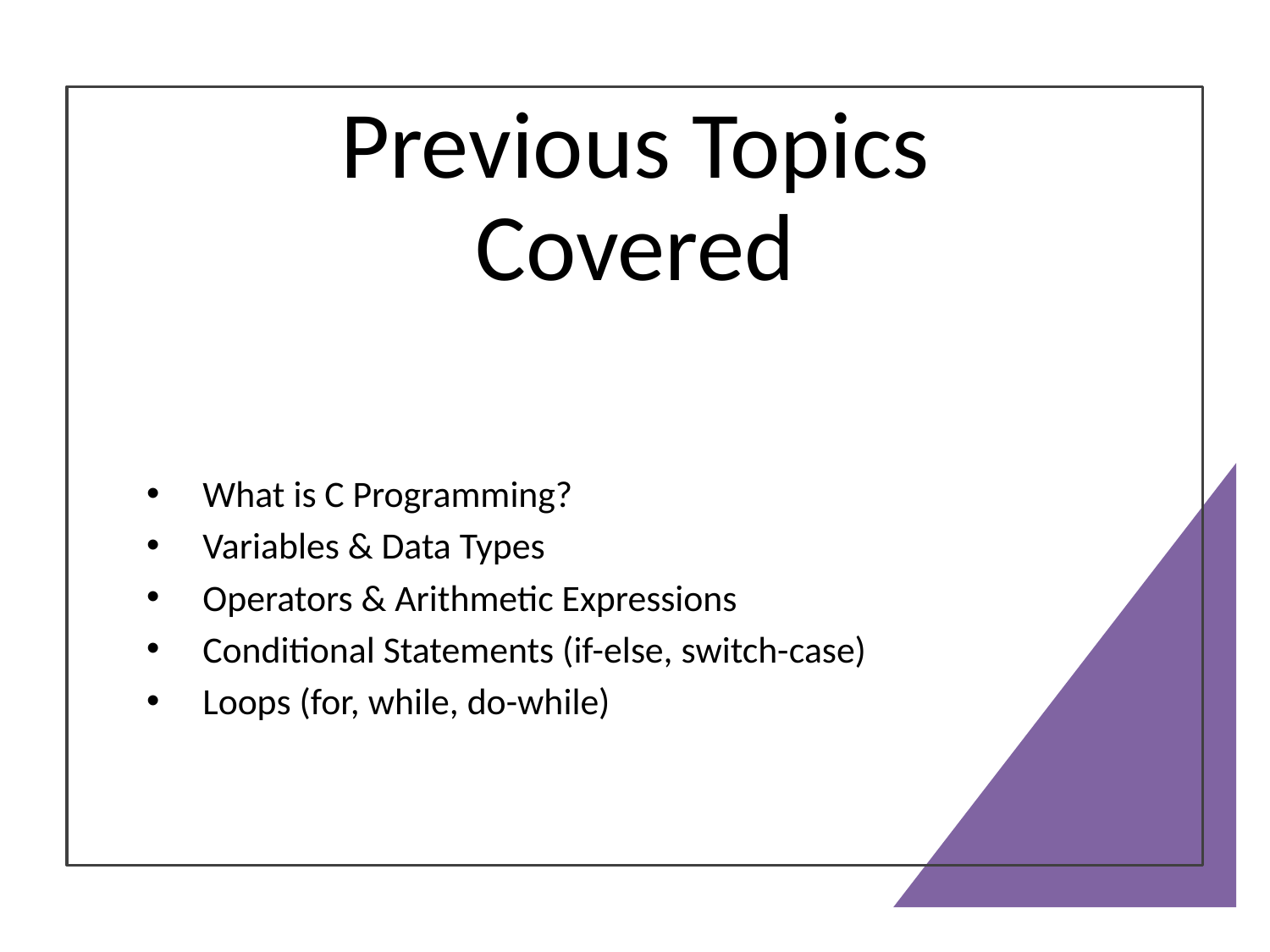

# Previous Topics Covered

 What is C Programming?
 Variables & Data Types
 Operators & Arithmetic Expressions
 Conditional Statements (if-else, switch-case)
 Loops (for, while, do-while)